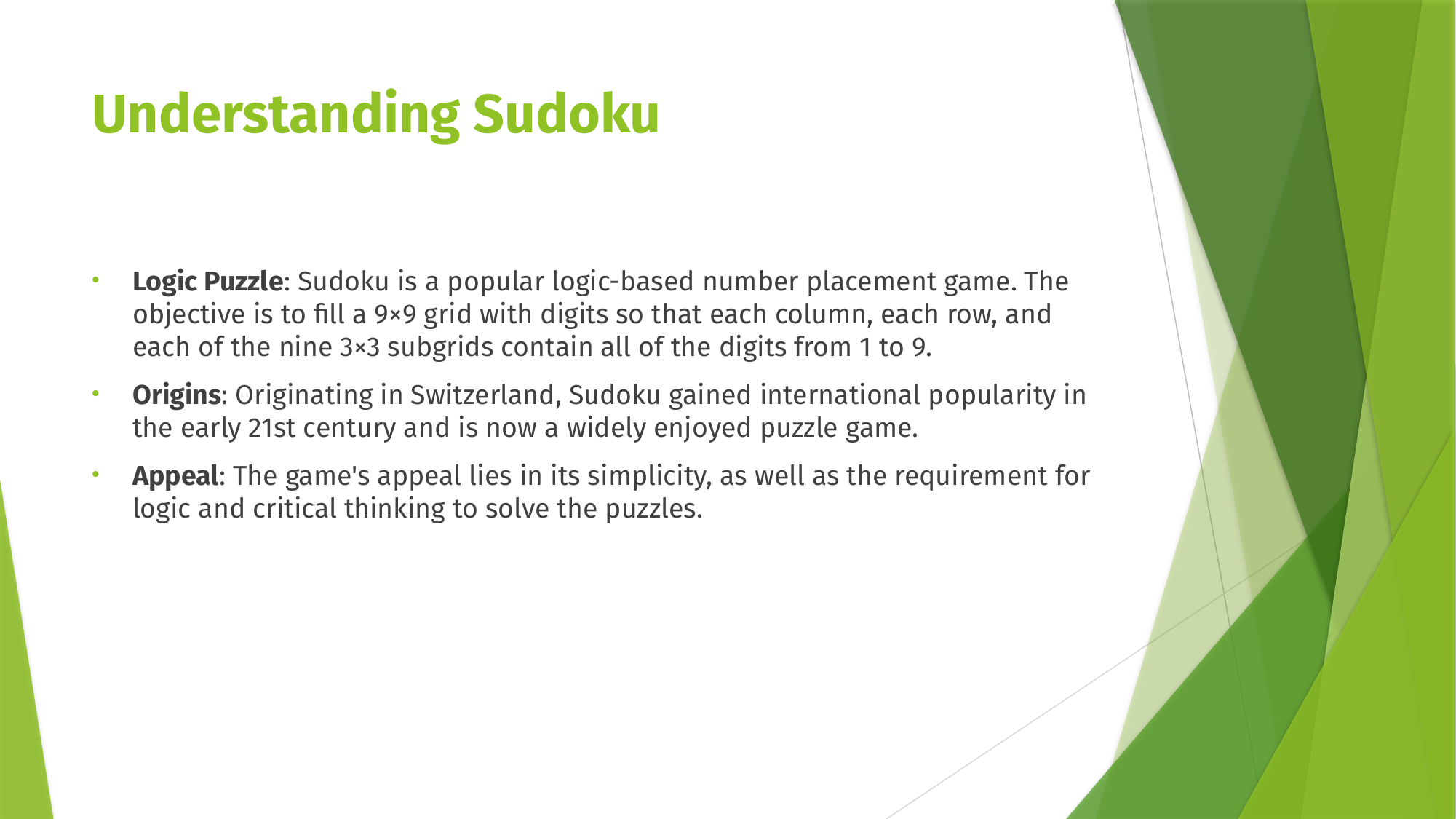

# Understanding Sudoku
Logic Puzzle: Sudoku is a popular logic-based number placement game. The objective is to fill a 9×9 grid with digits so that each column, each row, and each of the nine 3×3 subgrids contain all of the digits from 1 to 9.
Origins: Originating in Switzerland, Sudoku gained international popularity in the early 21st century and is now a widely enjoyed puzzle game.
Appeal: The game's appeal lies in its simplicity, as well as the requirement for logic and critical thinking to solve the puzzles.